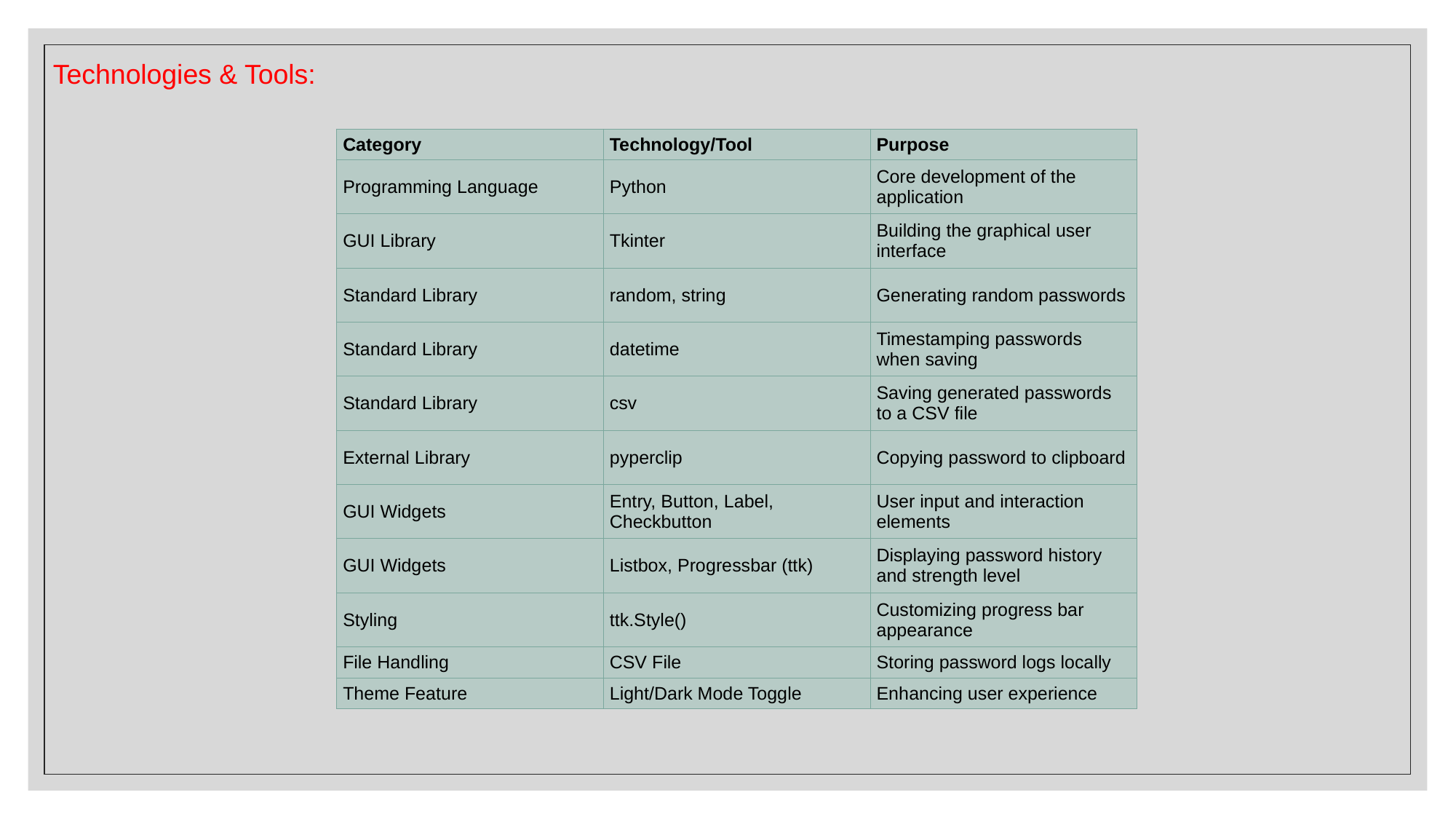

Technologies & Tools:
| Category | Technology/Tool | Purpose |
| --- | --- | --- |
| Programming Language | Python | Core development of the application |
| GUI Library | Tkinter | Building the graphical user interface |
| Standard Library | random, string | Generating random passwords |
| Standard Library | datetime | Timestamping passwords when saving |
| Standard Library | csv | Saving generated passwords to a CSV file |
| External Library | pyperclip | Copying password to clipboard |
| GUI Widgets | Entry, Button, Label, Checkbutton | User input and interaction elements |
| GUI Widgets | Listbox, Progressbar (ttk) | Displaying password history and strength level |
| Styling | ttk.Style() | Customizing progress bar appearance |
| File Handling | CSV File | Storing password logs locally |
| Theme Feature | Light/Dark Mode Toggle | Enhancing user experience |